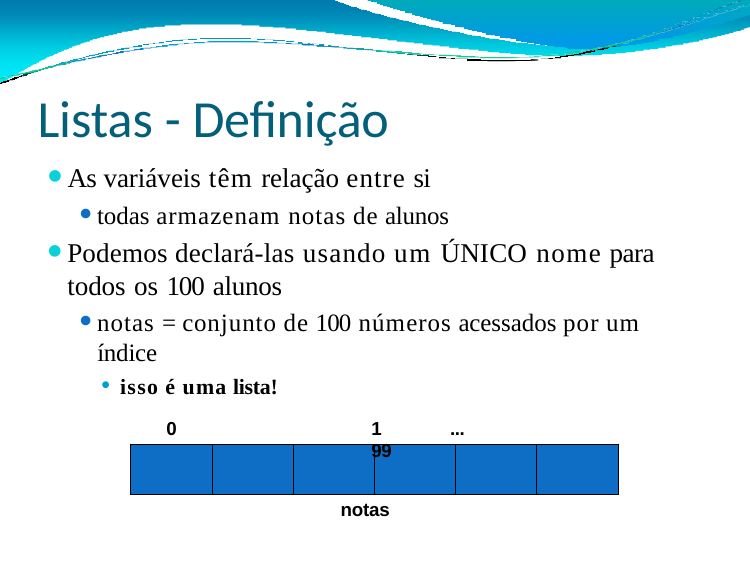

# Listas - Definição
As variáveis têm relação entre si
todas armazenam notas de alunos
Podemos declará-las usando um ÚNICO nome para todos os 100 alunos
notas = conjunto de 100 números acessados por um
índice
isso é uma lista!
0	1	...	99
|  |  |  |  |  |  |
| --- | --- | --- | --- | --- | --- |
notas